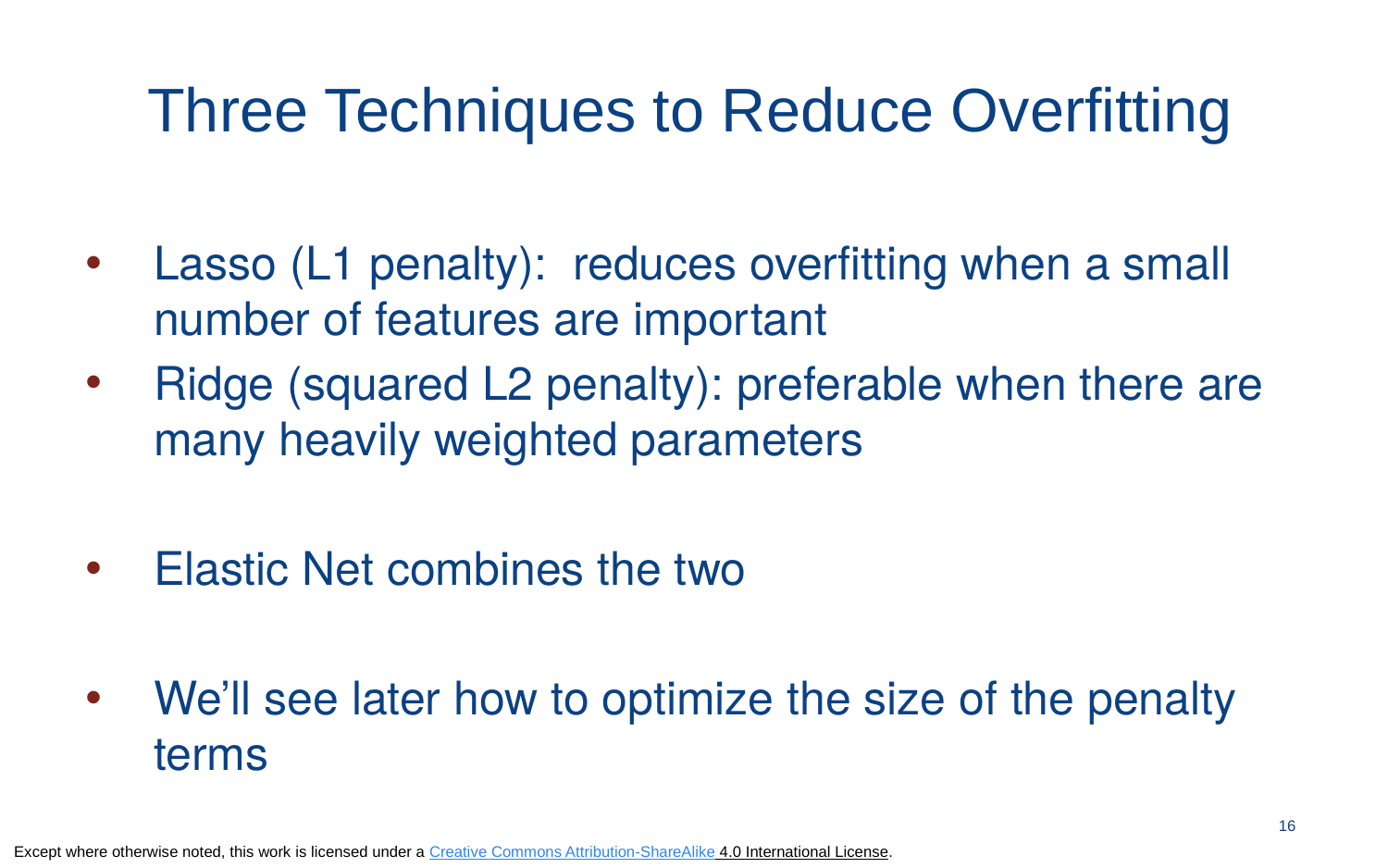

# Three Techniques to Reduce Overfitting
Lasso (L1 penalty):  reduces overfitting when a small number of features are important
Ridge (squared L2 penalty): preferable when there are many heavily weighted parameters

Elastic Net combines the two

We’ll see later how to optimize the size of the penalty terms
16